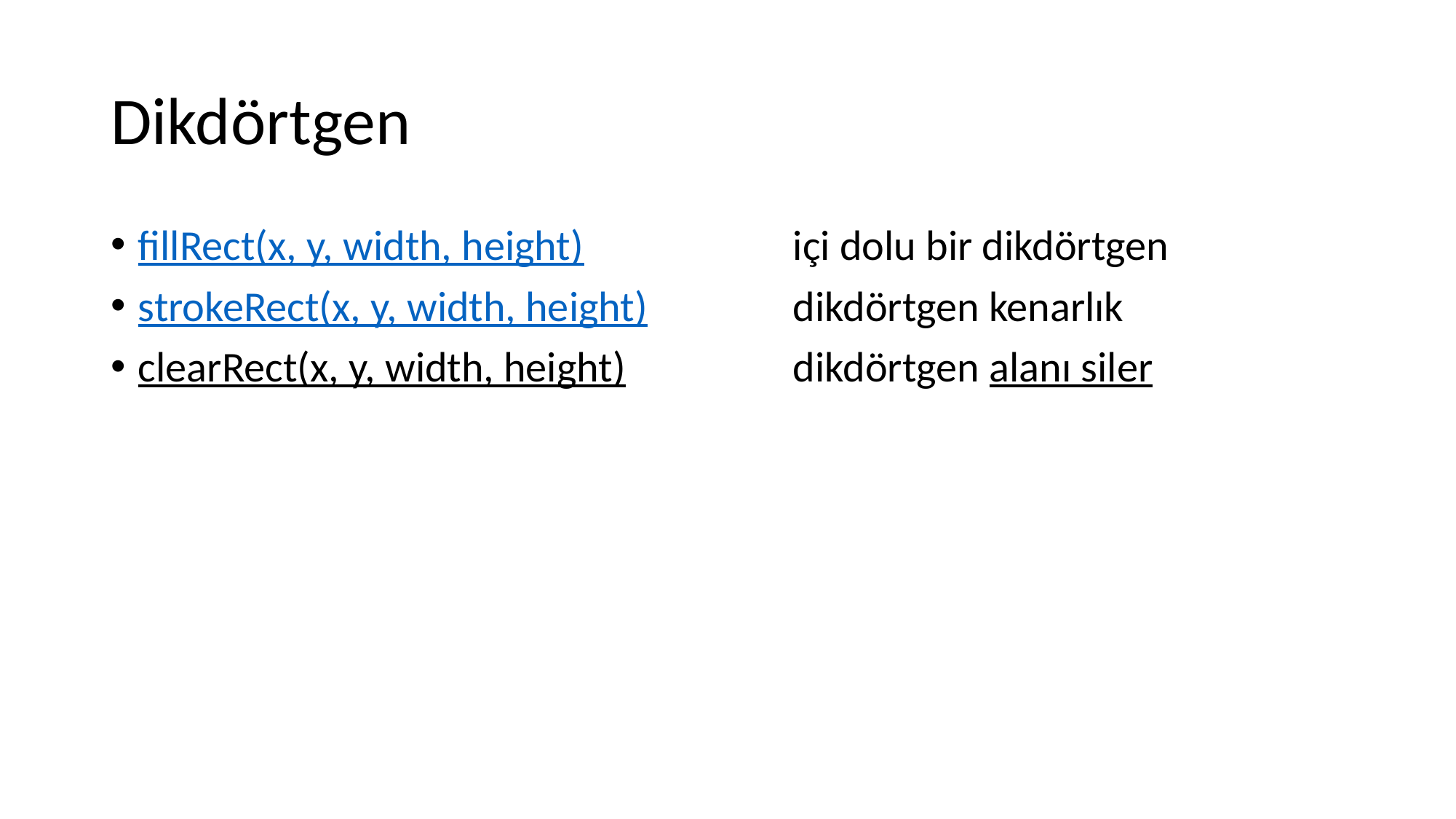

# Dikdörtgen
fillRect(x, y, width, height)		içi dolu bir dikdörtgen
strokeRect(x, y, width, height)		dikdörtgen kenarlık
clearRect(x, y, width, height) 		dikdörtgen alanı siler